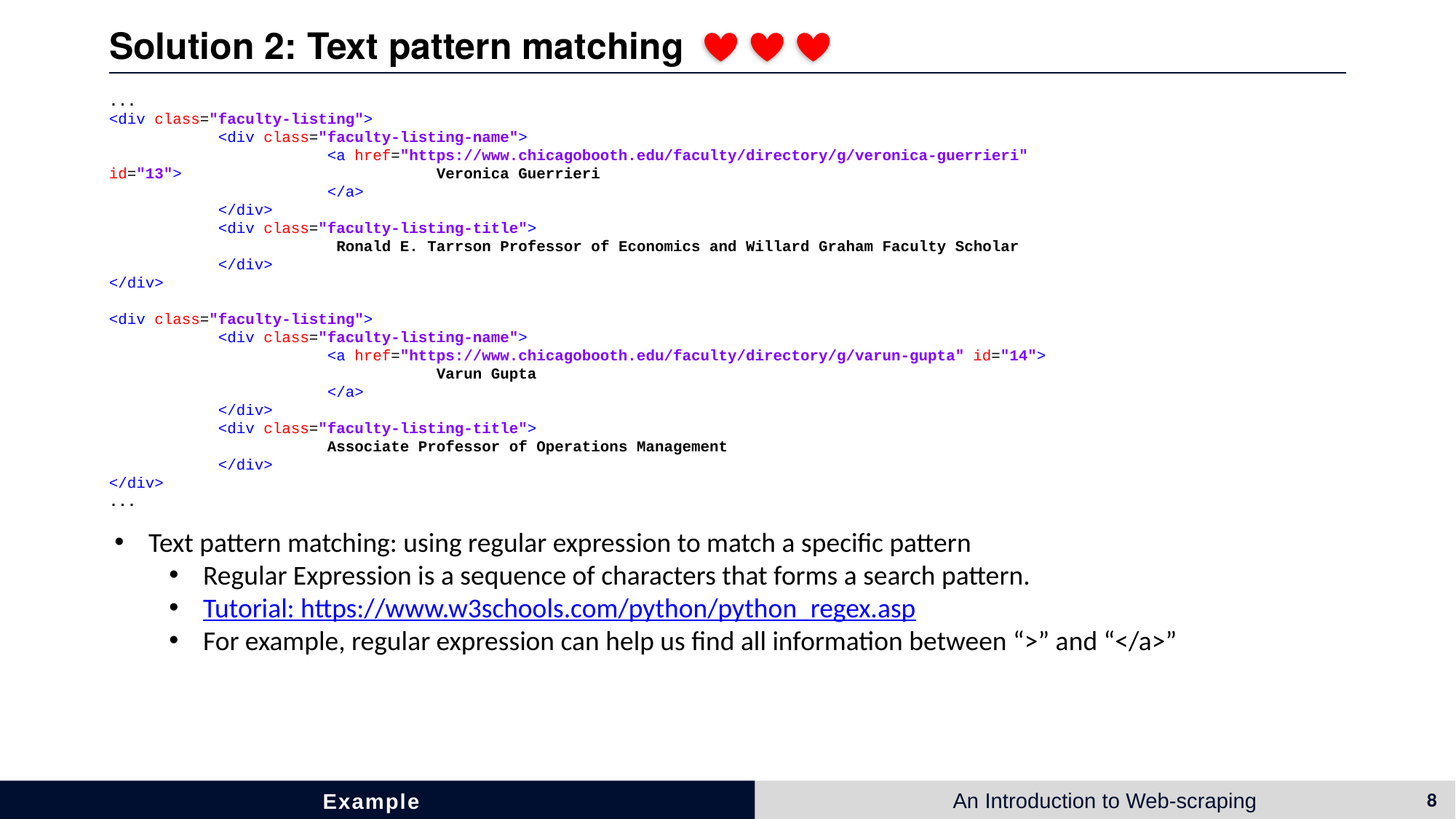

# Solution 2: Text pattern matching

...
<div class="faculty-listing">
	<div class="faculty-listing-name">
		<a href="https://www.chicagobooth.edu/faculty/directory/g/veronica-guerrieri" id="13"> 			Veronica Guerrieri
		</a>
	</div>
	<div class="faculty-listing-title">
		 Ronald E. Tarrson Professor of Economics and Willard Graham Faculty Scholar
	</div>
</div>

<div class="faculty-listing">
	<div class="faculty-listing-name">
		<a href="https://www.chicagobooth.edu/faculty/directory/g/varun-gupta" id="14"> 			Varun Gupta
		</a>
	</div>
	<div class="faculty-listing-title">
		Associate Professor of Operations Management
	</div>
</div>
...
Text pattern matching: using regular expression to match a specific pattern
Regular Expression is a sequence of characters that forms a search pattern.
Tutorial: https://www.w3schools.com/python/python_regex.asp
For example, regular expression can help us find all information between “>” and “</a>”
Example
8